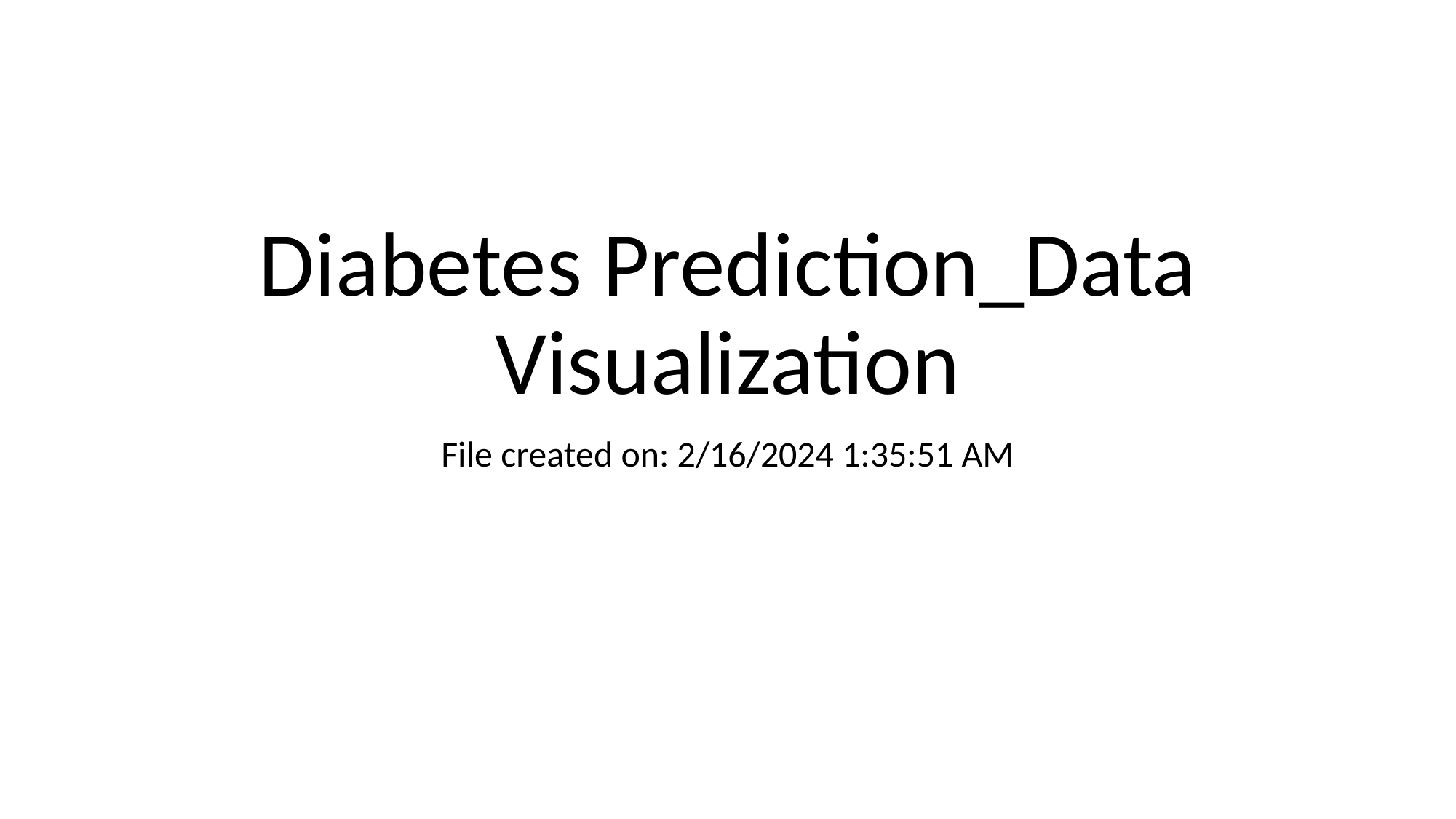

# Diabetes Prediction_Data Visualization
File created on: 2/16/2024 1:35:51 AM